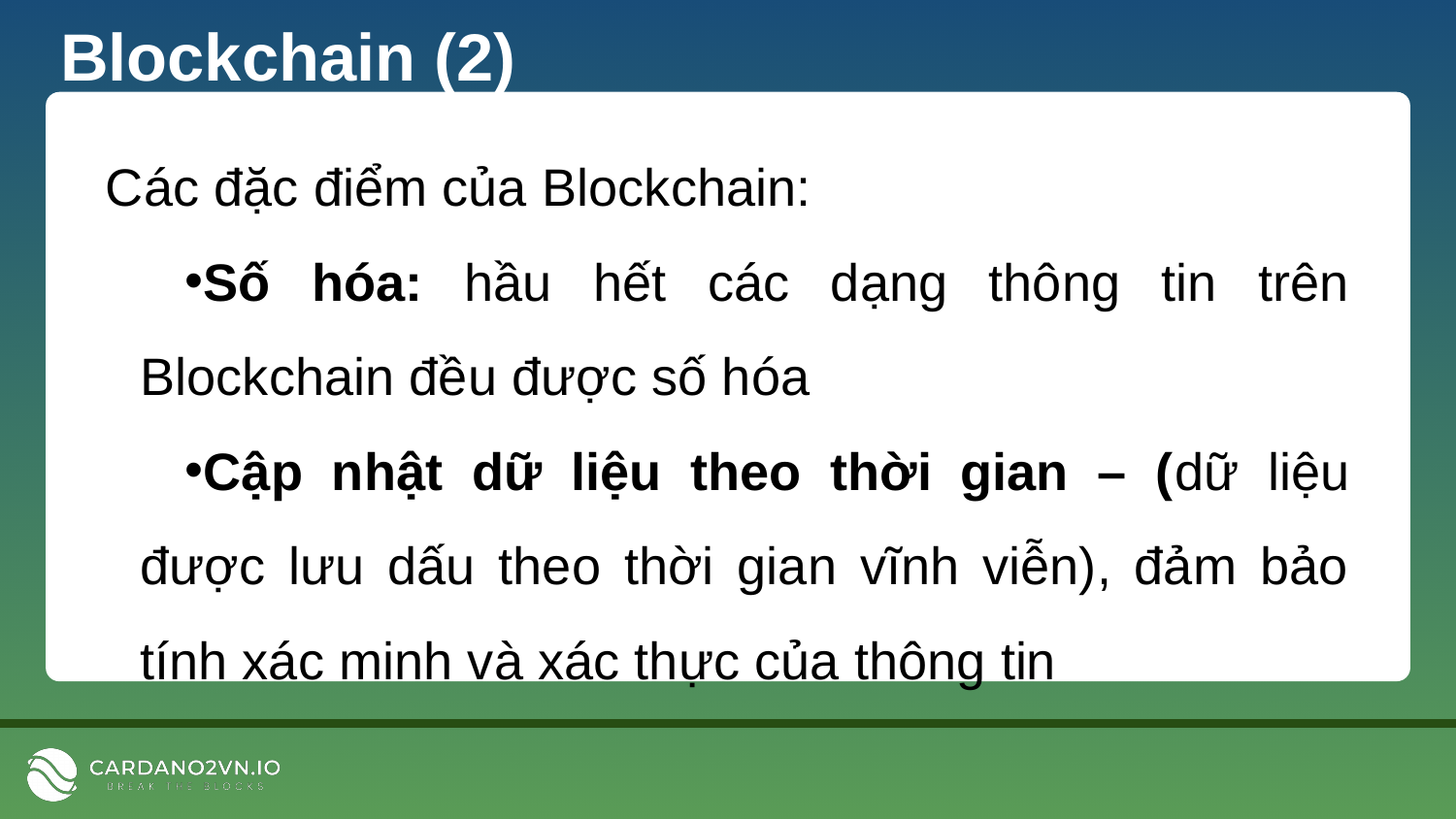

# Blockchain (2)
Các đặc điểm của Blockchain:
Số hóa: hầu hết các dạng thông tin trên Blockchain đều được số hóa
Cập nhật dữ liệu theo thời gian – (dữ liệu được lưu dấu theo thời gian vĩnh viễn), đảm bảo tính xác minh và xác thực của thông tin